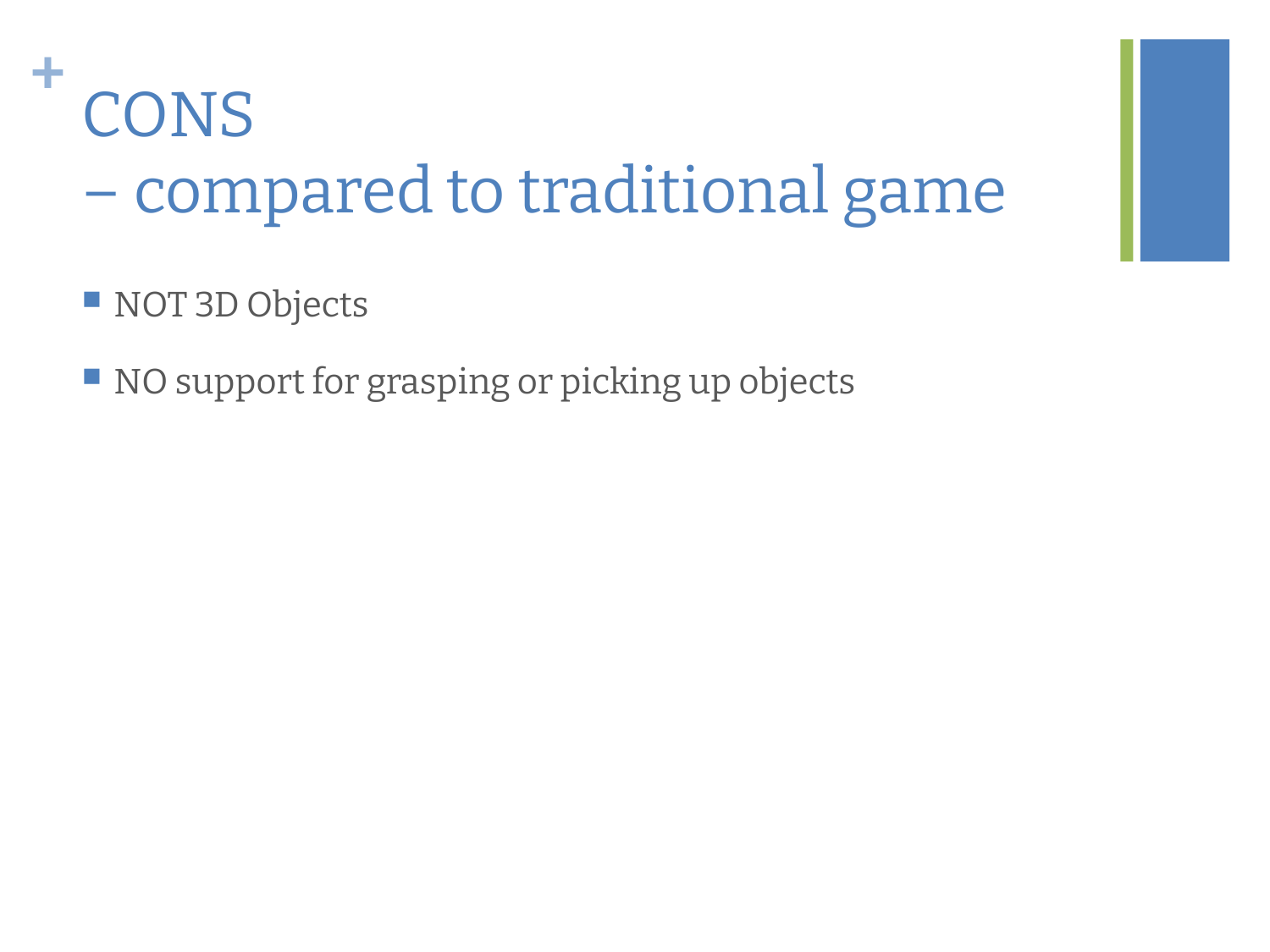

# CONS – compared to traditional game
NOT 3D Objects
NO support for grasping or picking up objects